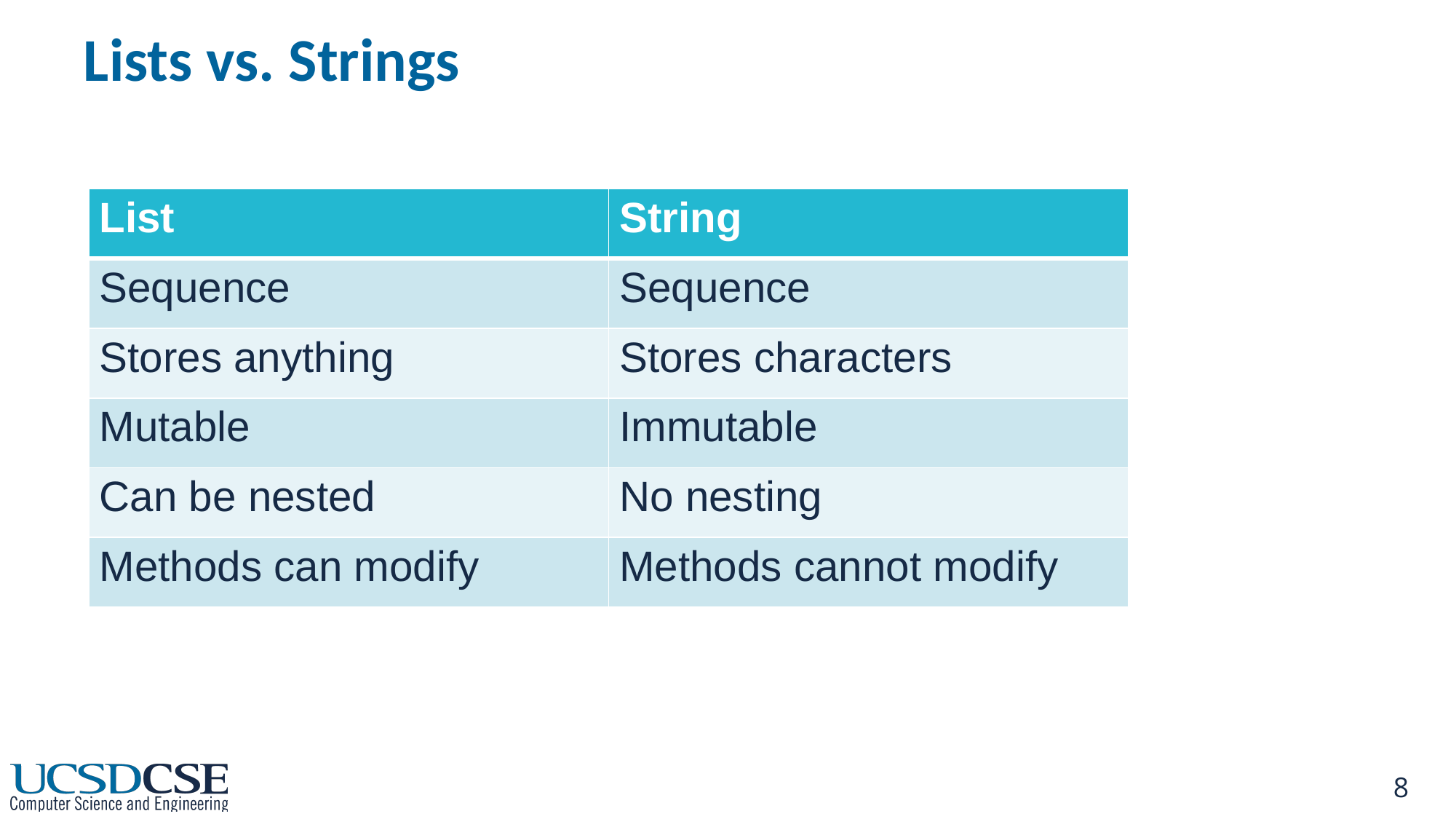

# Lists vs. Strings
| List | String |
| --- | --- |
| Sequence | Sequence |
| Stores anything | Stores characters |
| Mutable | Immutable |
| Can be nested | No nesting |
| Methods can modify | Methods cannot modify |